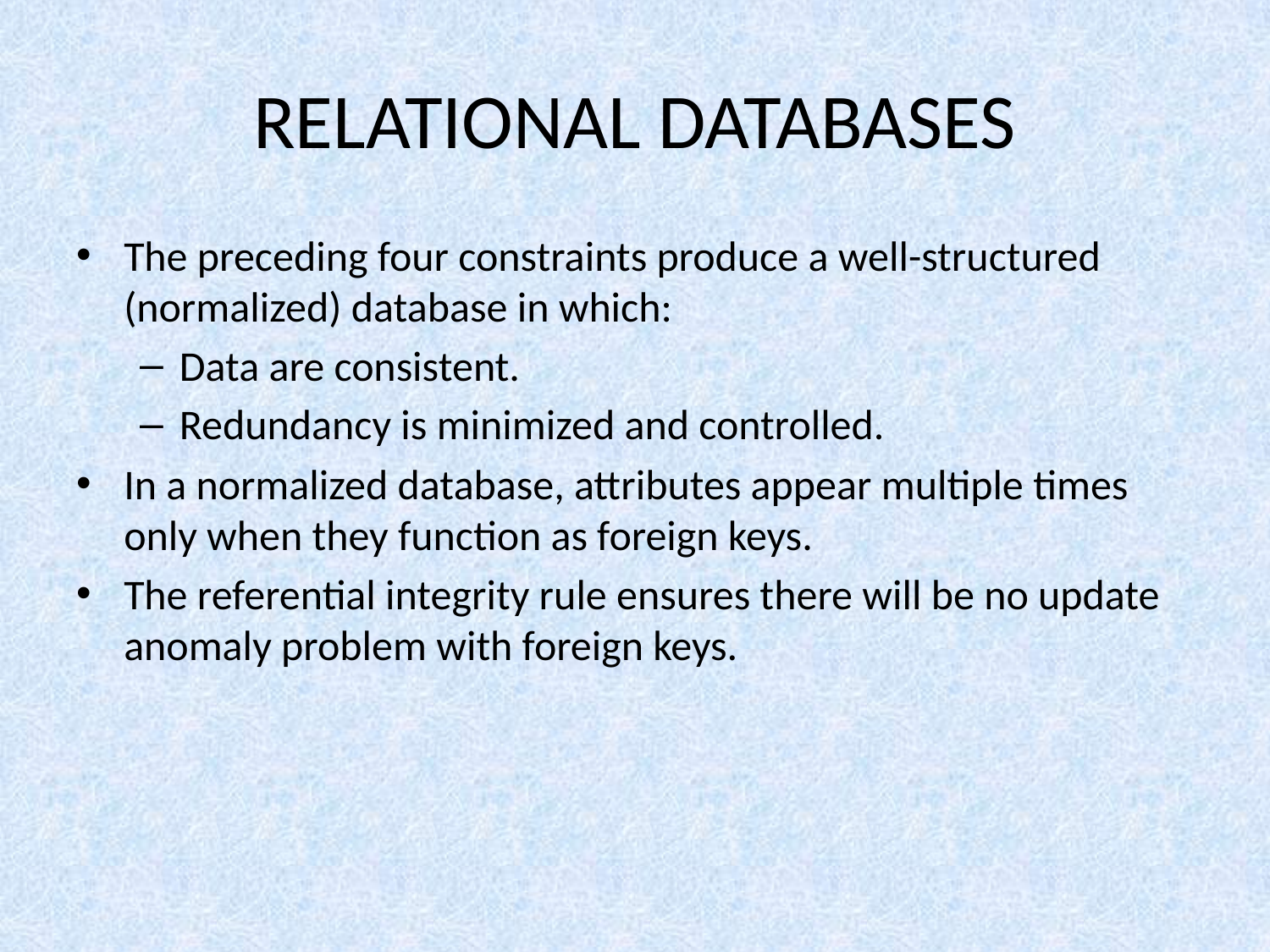

# RELATIONAL DATABASES
The preceding four constraints produce a well-structured (normalized) database in which:
Data are consistent.
Redundancy is minimized and controlled.
In a normalized database, attributes appear multiple times only when they function as foreign keys.
The referential integrity rule ensures there will be no update anomaly problem with foreign keys.